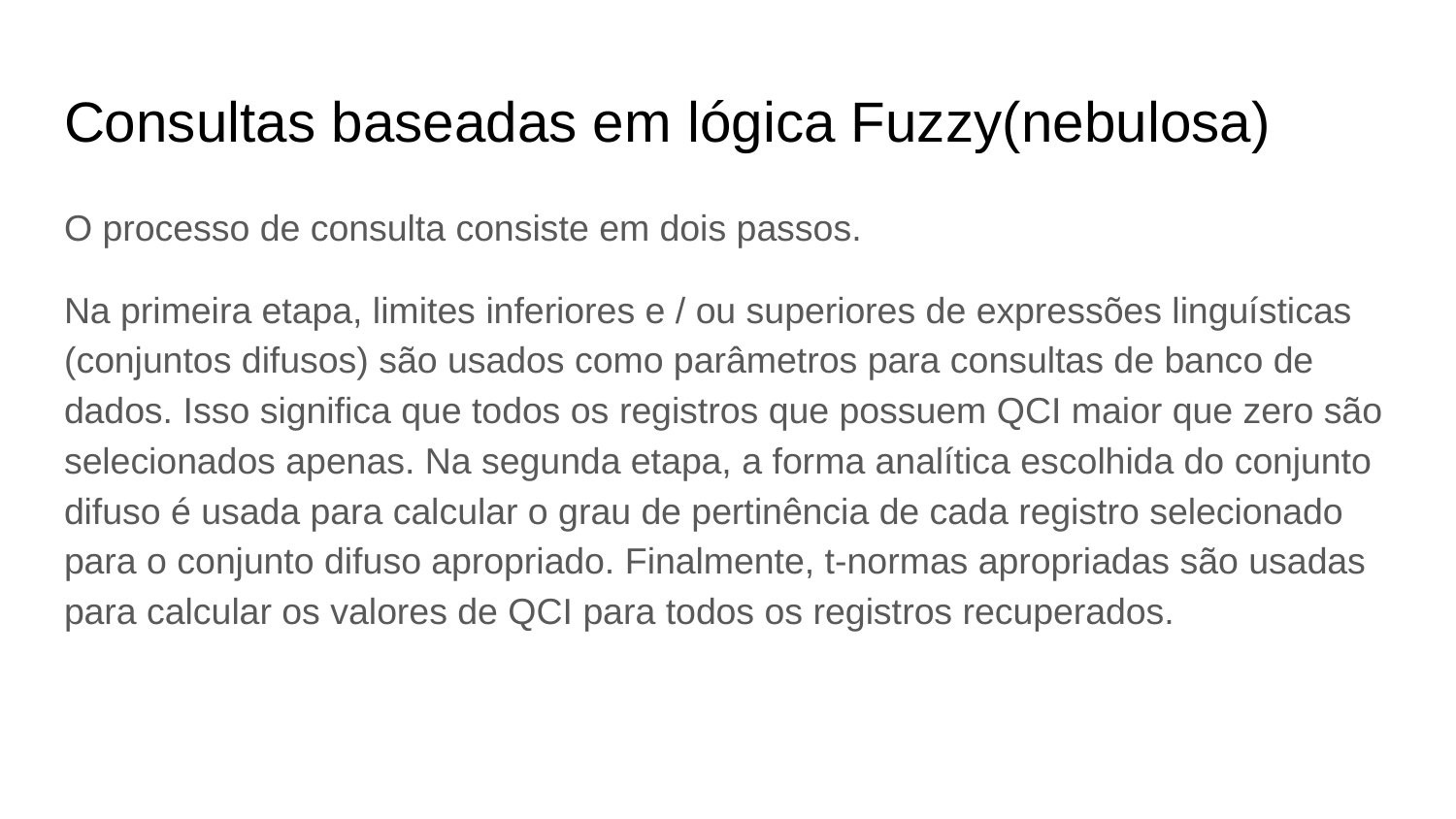

# Consultas baseadas em lógica Fuzzy(nebulosa)

O processo de consulta consiste em dois passos.
Na primeira etapa, limites inferiores e / ou superiores de expressões linguísticas (conjuntos difusos) são usados como parâmetros para consultas de banco de dados. Isso significa que todos os registros que possuem QCI maior que zero são selecionados apenas. Na segunda etapa, a forma analítica escolhida do conjunto difuso é usada para calcular o grau de pertinência de cada registro selecionado para o conjunto difuso apropriado. Finalmente, t-normas apropriadas são usadas para calcular os valores de QCI para todos os registros recuperados.